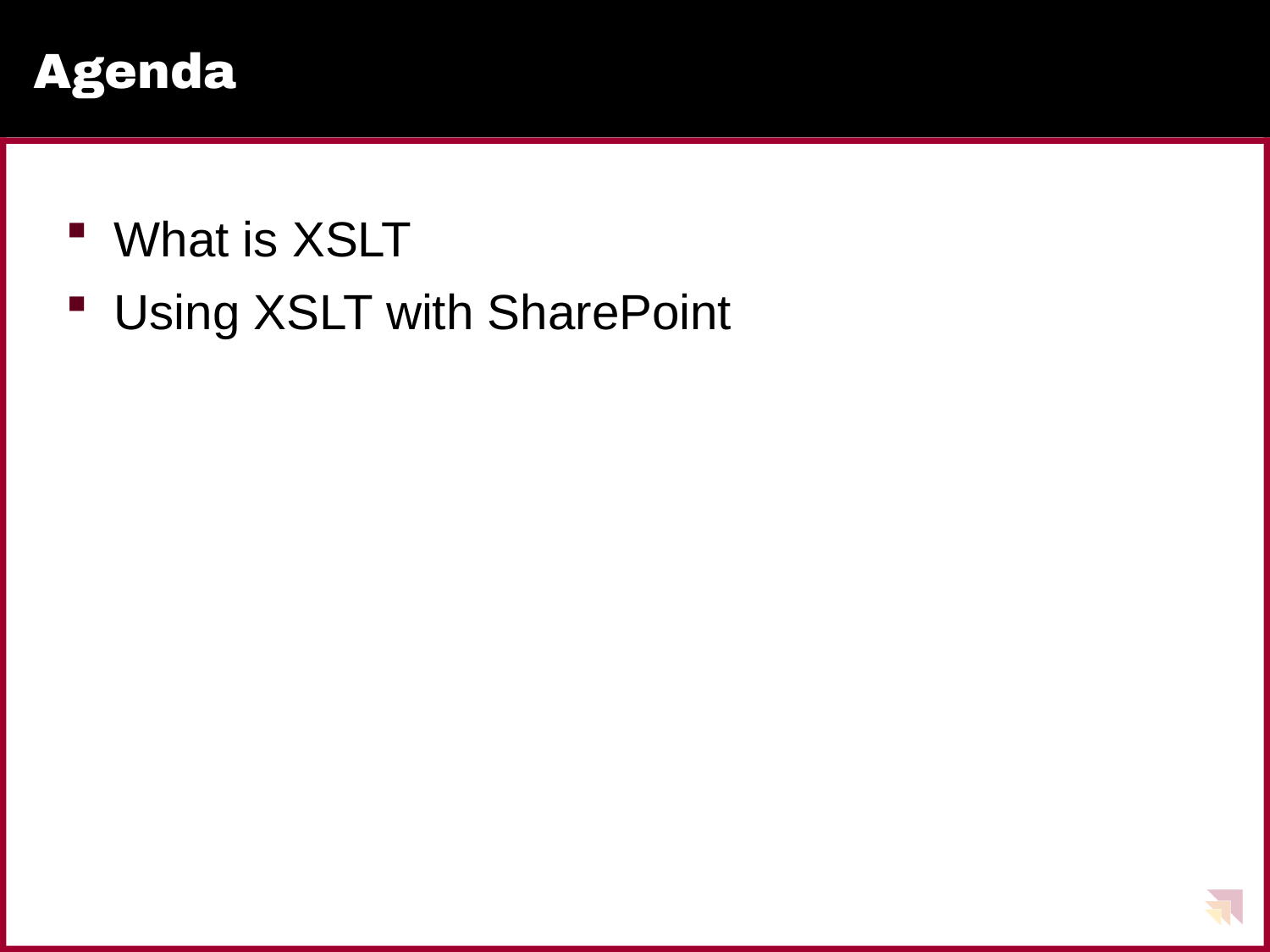

# Agenda
What is XSLT
Using XSLT with SharePoint